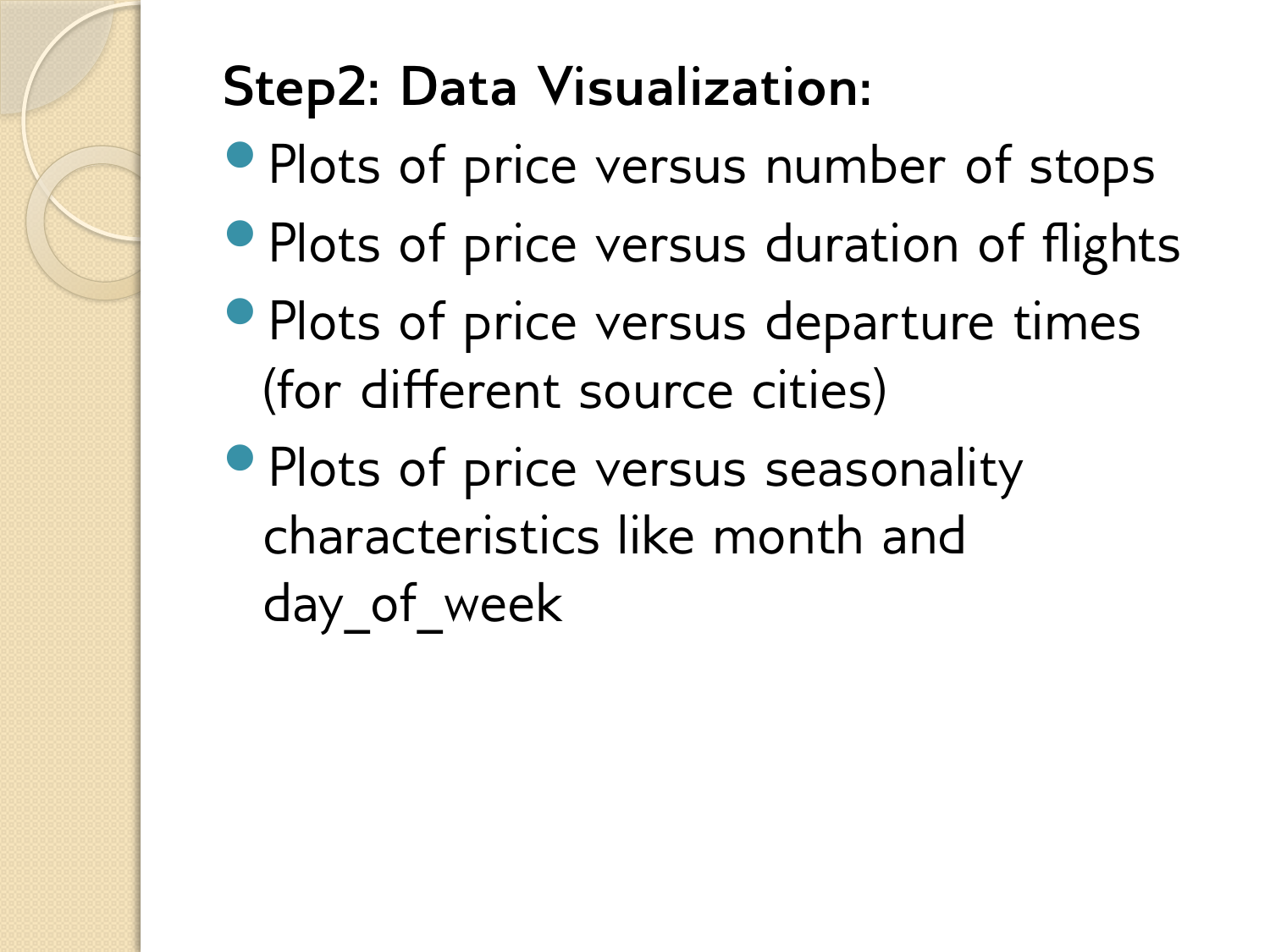

Step2: Data Visualization:
Plots of price versus number of stops
Plots of price versus duration of flights
Plots of price versus departure times (for different source cities)
Plots of price versus seasonality characteristics like month and day_of_week